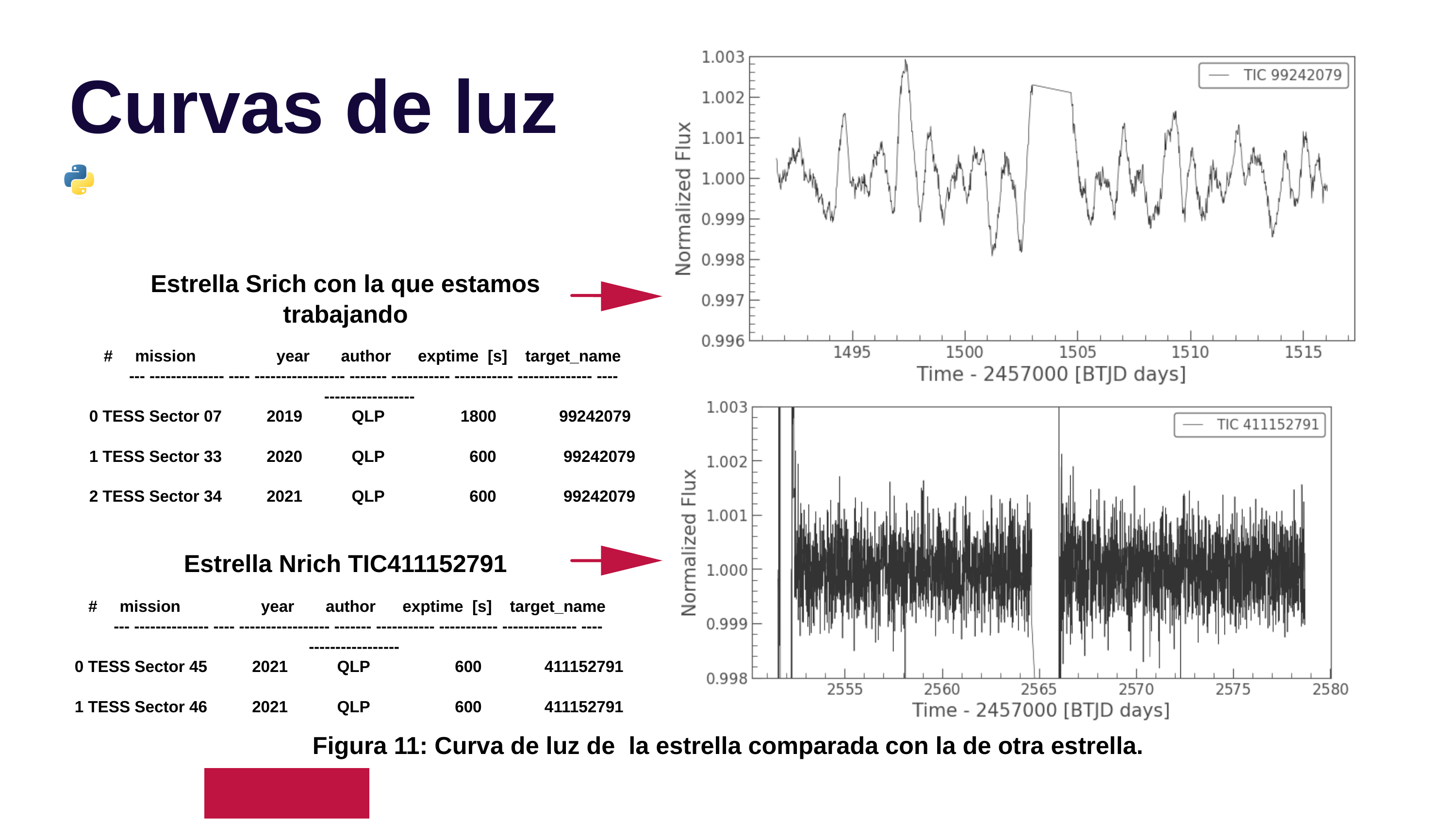

Curvas de luz
     Python: Lightkurve

Estrella Srich con la que estamos trabajando

#     mission                  year       author      exptime  [s]    target_name
  --- -------------- ---- ----------------- ------- ----------- ----------- -------------- ---- -----------------
  0 TESS Sector 07          2019           QLP                 1800              99242079
  1 TESS Sector 33          2020           QLP                   600               99242079
  2 TESS Sector 34          2021           QLP                   600               99242079

Estrella Nrich TIC411152791

#     mission                  year       author      exptime  [s]    target_name
  --- -------------- ---- ----------------- ------- ----------- ----------- -------------- ---- -----------------
  0 TESS Sector 45          2021           QLP                   600              411152791
  1 TESS Sector 46          2021           QLP                   600              411152791
Figura 11: Curva de luz de  la estrella comparada con la de otra estrella.